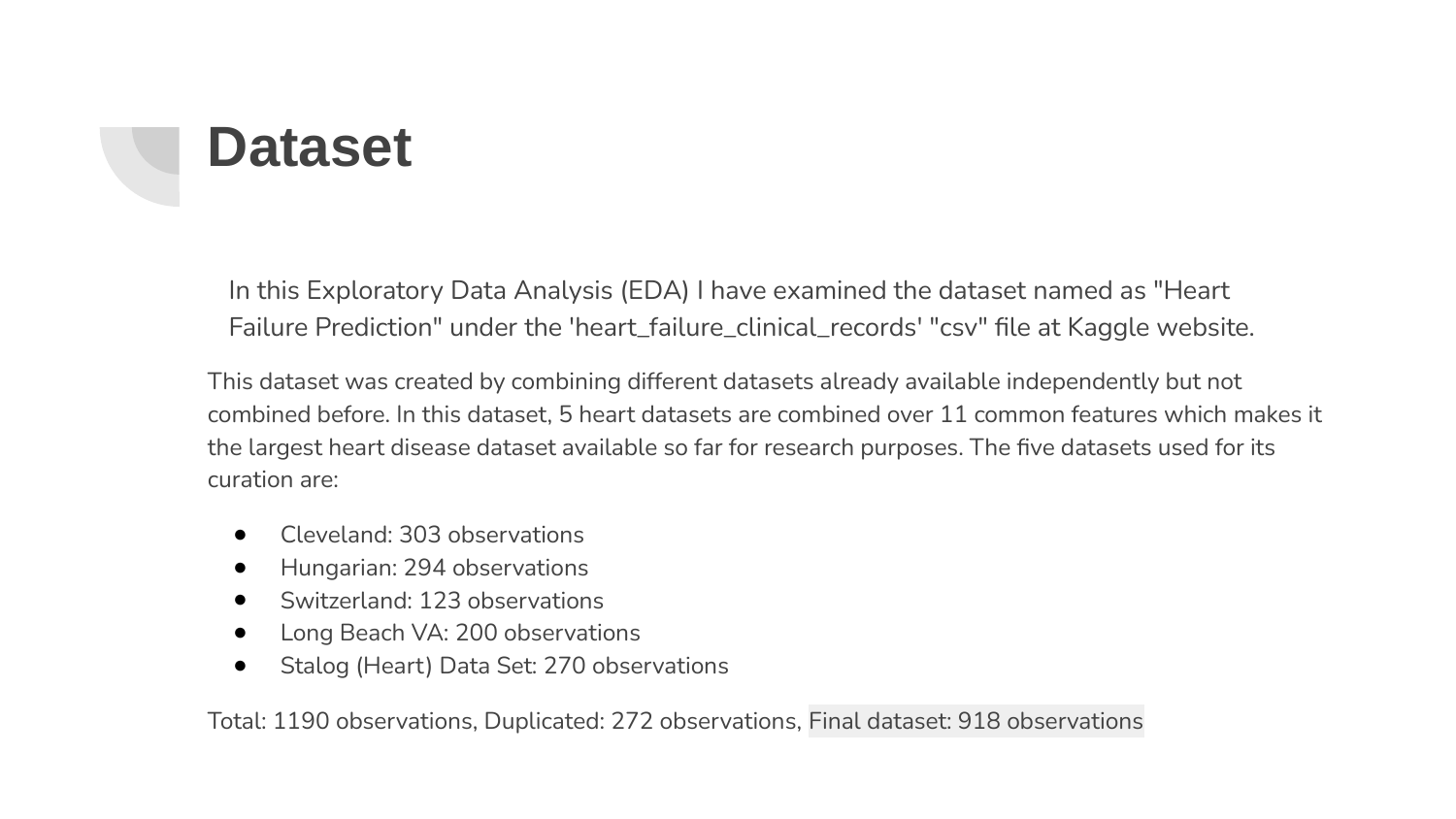

# Dataset
In this Exploratory Data Analysis (EDA) I have examined the dataset named as "Heart Failure Prediction" under the 'heart_failure_clinical_records' "csv" file at Kaggle website.
This dataset was created by combining different datasets already available independently but not combined before. In this dataset, 5 heart datasets are combined over 11 common features which makes it the largest heart disease dataset available so far for research purposes. The five datasets used for its curation are:
Cleveland: 303 observations
Hungarian: 294 observations
Switzerland: 123 observations
Long Beach VA: 200 observations
Stalog (Heart) Data Set: 270 observations
Total: 1190 observations, Duplicated: 272 observations, Final dataset: 918 observations